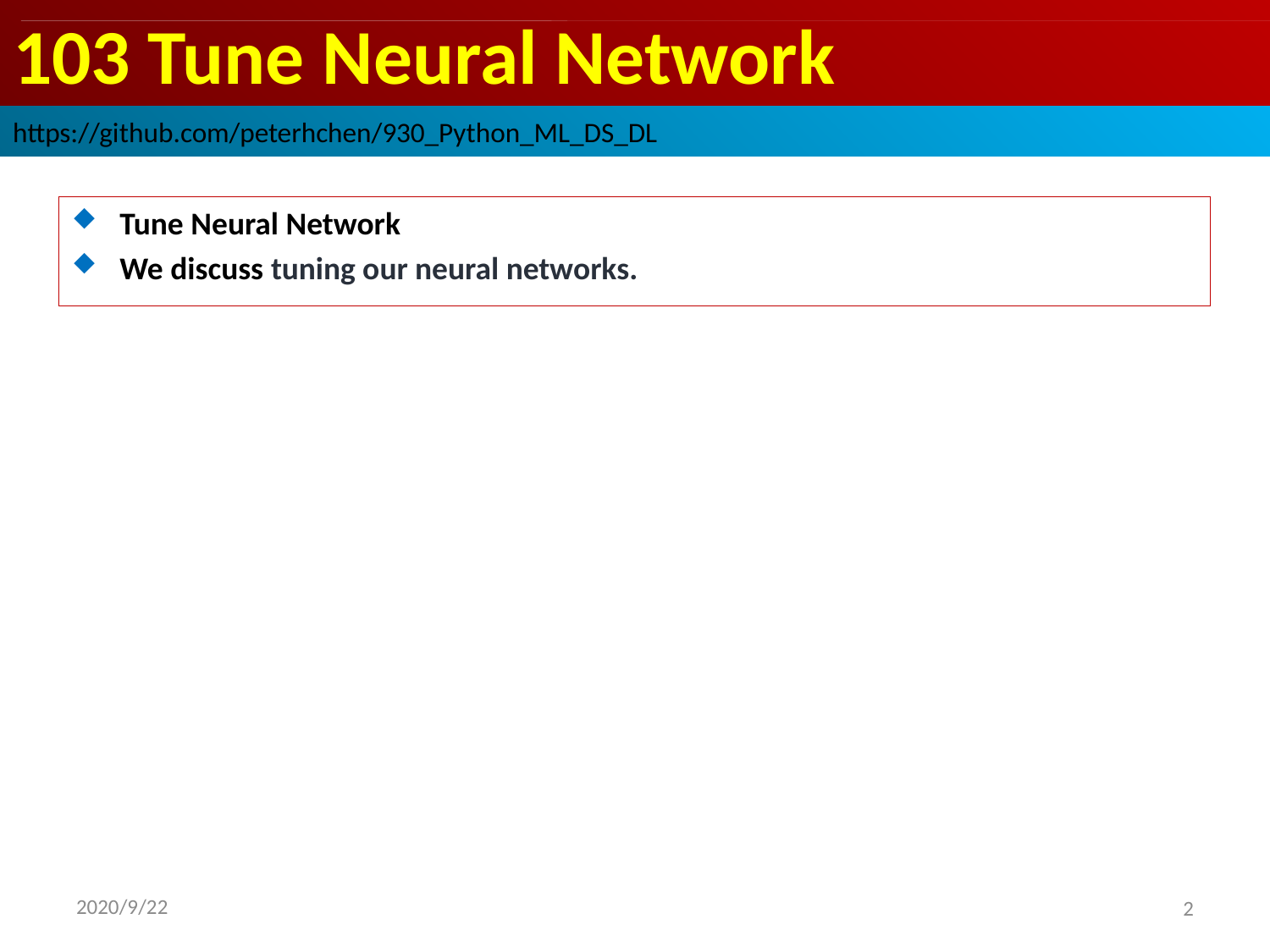

# 103 Tune Neural Network

https://github.com/peterhchen/930_Python_ML_DS_DL
Tune Neural Network
We discuss tuning our neural networks.
2020/9/22
2